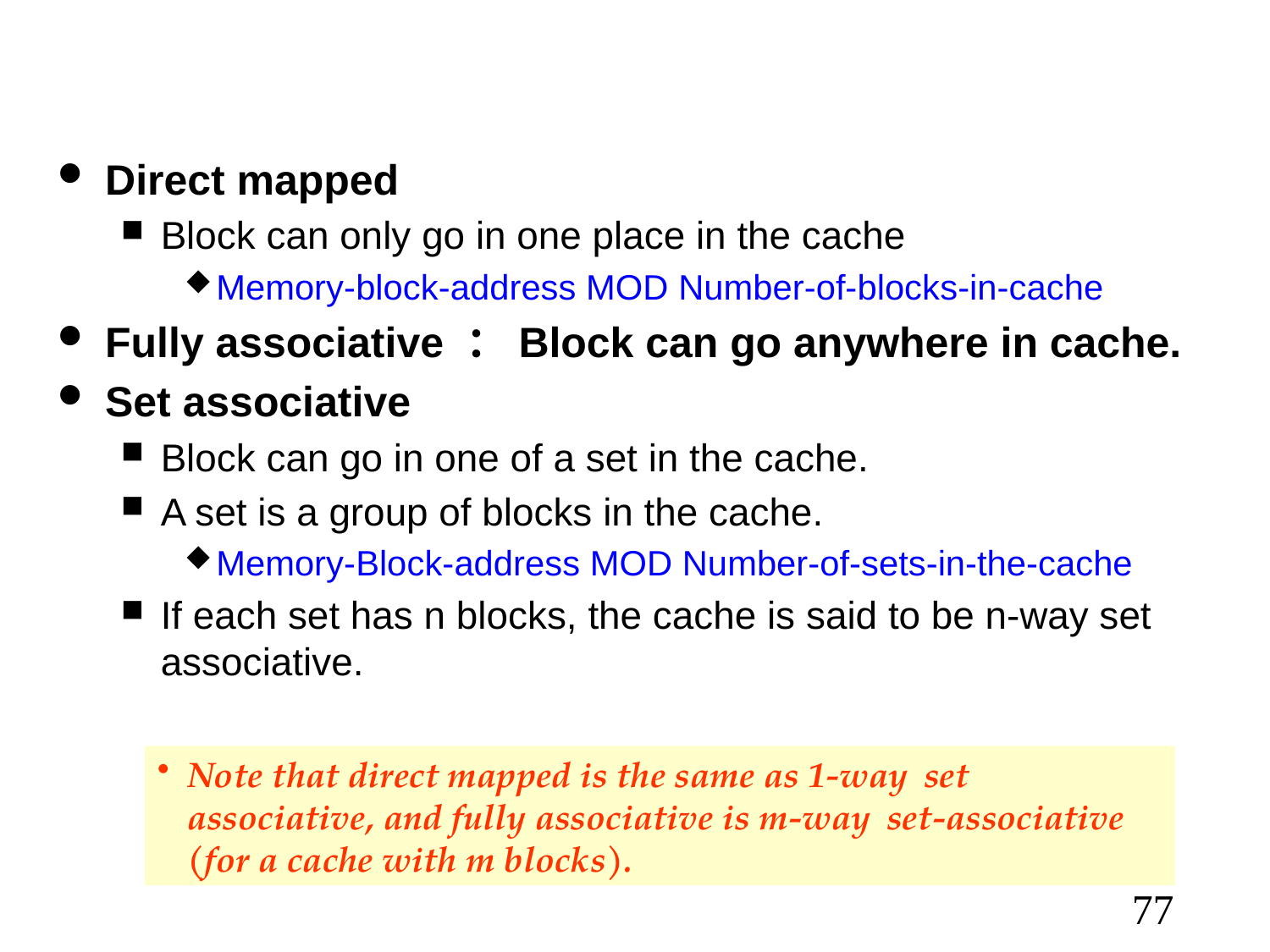

Direct mapped
Block can only go in one place in the cache
Memory-block-address MOD Number-of-blocks-in-cache
Fully associative ：Block can go anywhere in cache.
Set associative
Block can go in one of a set in the cache.
A set is a group of blocks in the cache.
Memory-Block-address MOD Number-of-sets-in-the-cache
If each set has n blocks, the cache is said to be n-way set associative.
Note that direct mapped is the same as 1-way set associative, and fully associative is m-way set-associative (for a cache with m blocks).